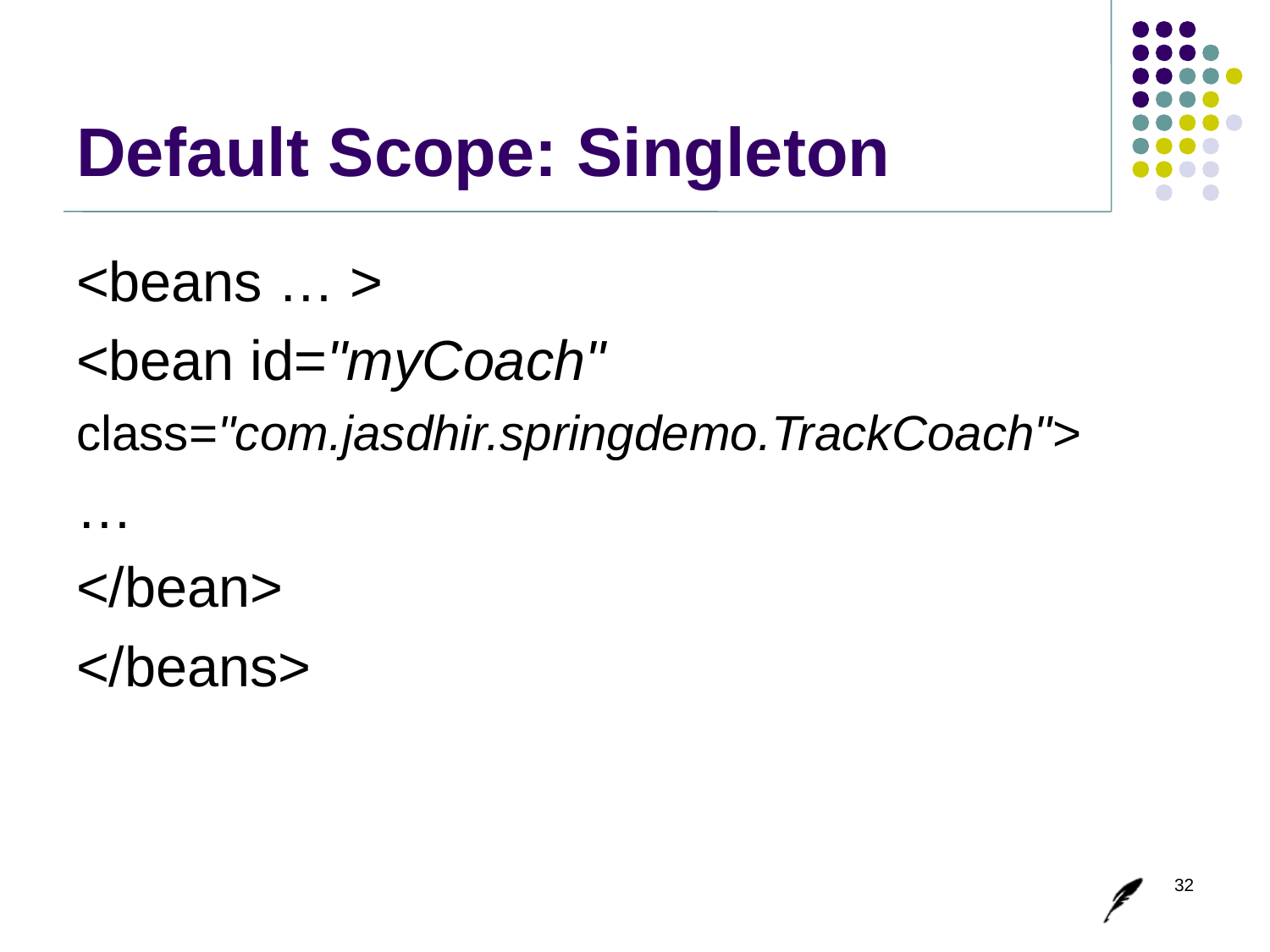

# Default Scope: Singleton
<beans … >
<bean id="myCoach"
class="com.jasdhir.springdemo.TrackCoach">
…
</bean>
</beans>

32